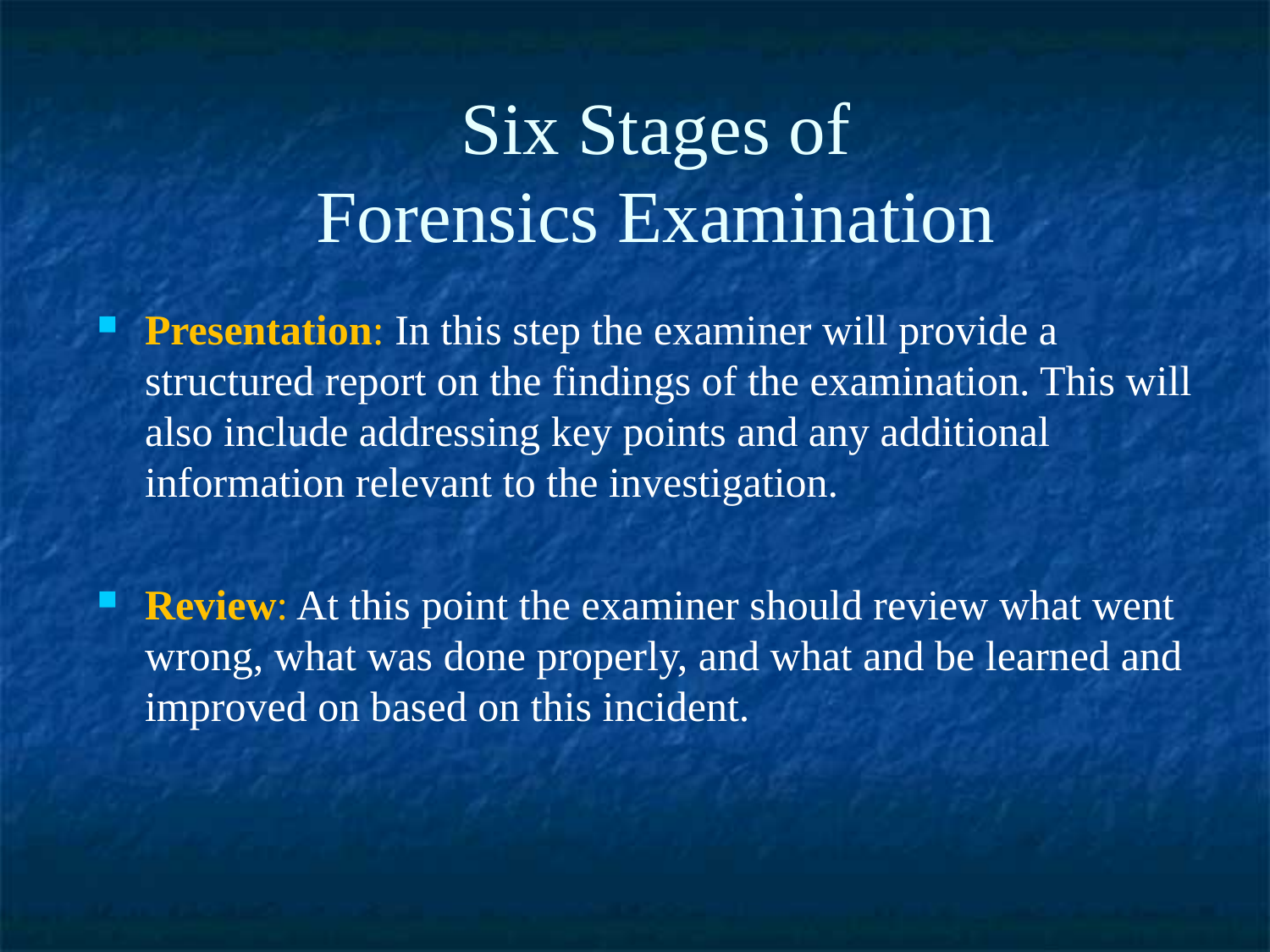

Six Stages of
Forensics Examination

Presentation: In this step the examiner will provide a structured report on the findings of the examination. This will also include addressing key points and any additional information relevant to the investigation.

Review: At this point the examiner should review what went wrong, what was done properly, and what and be learned and improved on based on this incident.